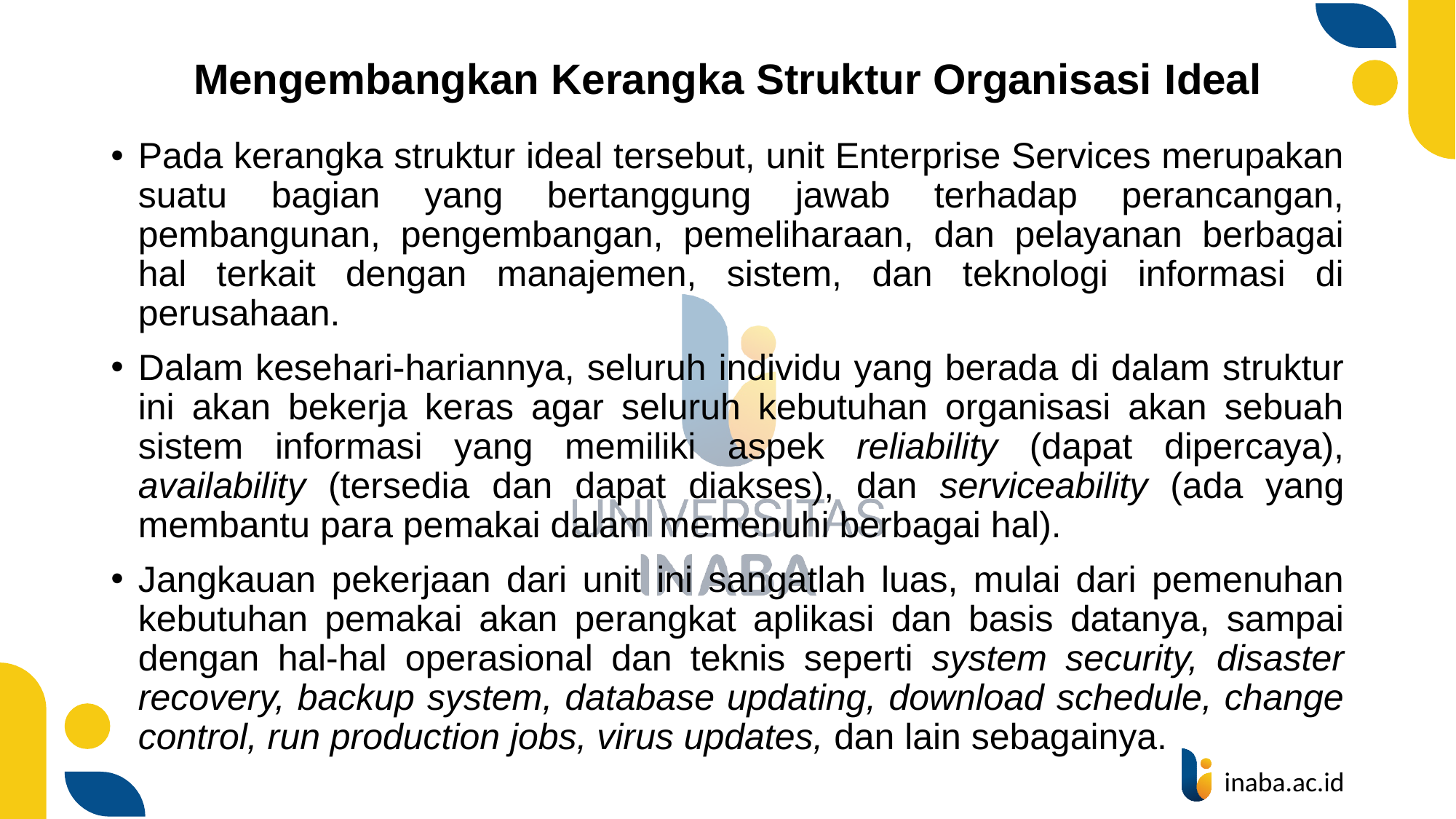

# Mengembangkan Kerangka Struktur Organisasi Ideal
Pada kerangka struktur ideal tersebut, unit Enterprise Services merupakan suatu bagian yang bertanggung jawab terhadap perancangan, pembangunan, pengembangan, pemeliharaan, dan pelayanan berbagai hal terkait dengan manajemen, sistem, dan teknologi informasi di perusahaan.
Dalam kesehari-hariannya, seluruh individu yang berada di dalam struktur ini akan bekerja keras agar seluruh kebutuhan organisasi akan sebuah sistem informasi yang memiliki aspek reliability (dapat dipercaya), availability (tersedia dan dapat diakses), dan serviceability (ada yang membantu para pemakai dalam memenuhi berbagai hal).
Jangkauan pekerjaan dari unit ini sangatlah luas, mulai dari pemenuhan kebutuhan pemakai akan perangkat aplikasi dan basis datanya, sampai dengan hal-hal operasional dan teknis seperti system security, disaster recovery, backup system, database updating, download schedule, change control, run production jobs, virus updates, dan lain sebagainya.